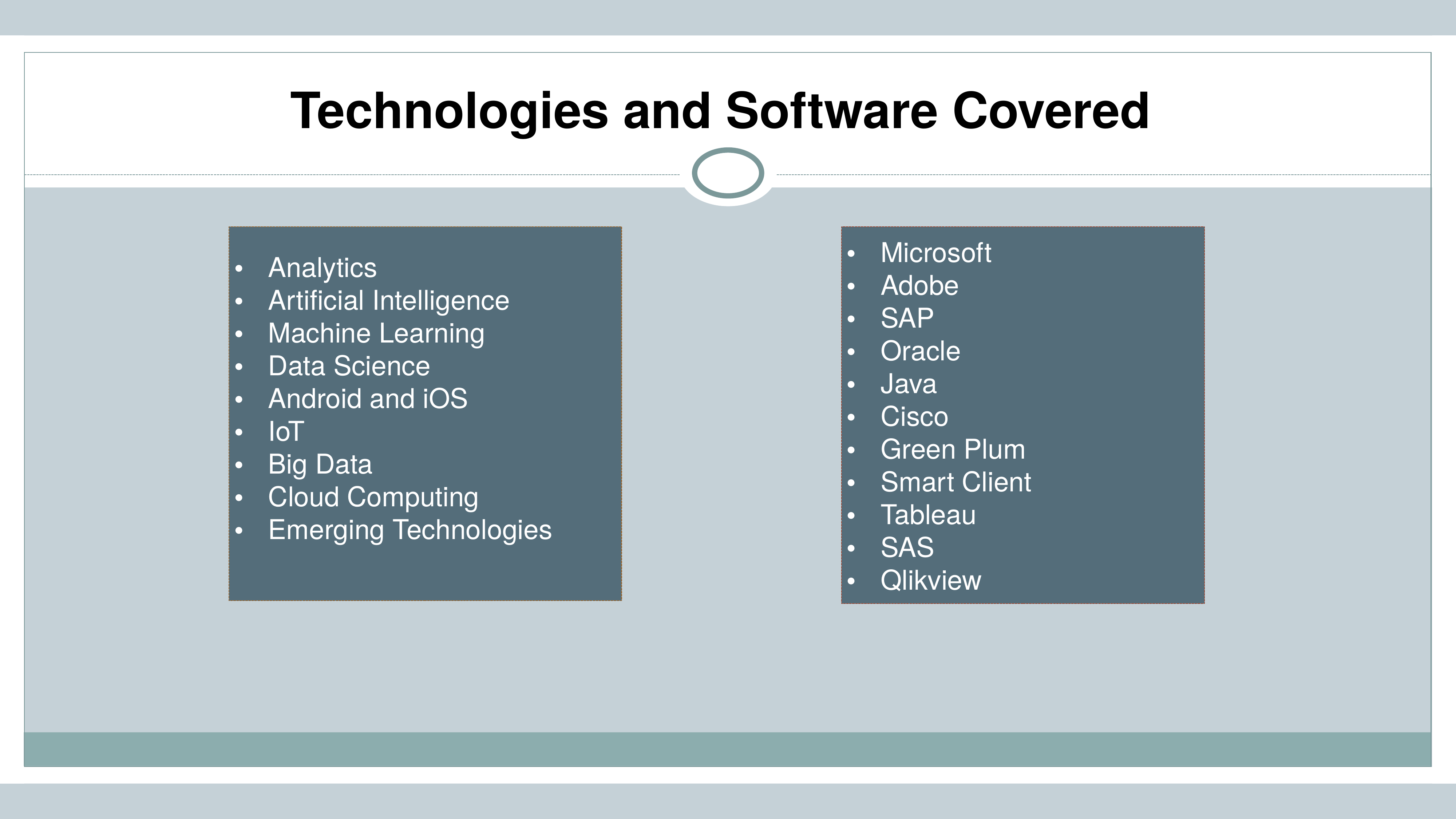

# Technologies and Software Covered

Analytics
Artificial Intelligence
Machine Learning
Data Science
Android and iOS
IoT
Big Data
Cloud Computing
Emerging Technologies

Microsoft
Adobe
SAP
Oracle
Java
Cisco
Green Plum
Smart Client
Tableau
SAS
Qlikview